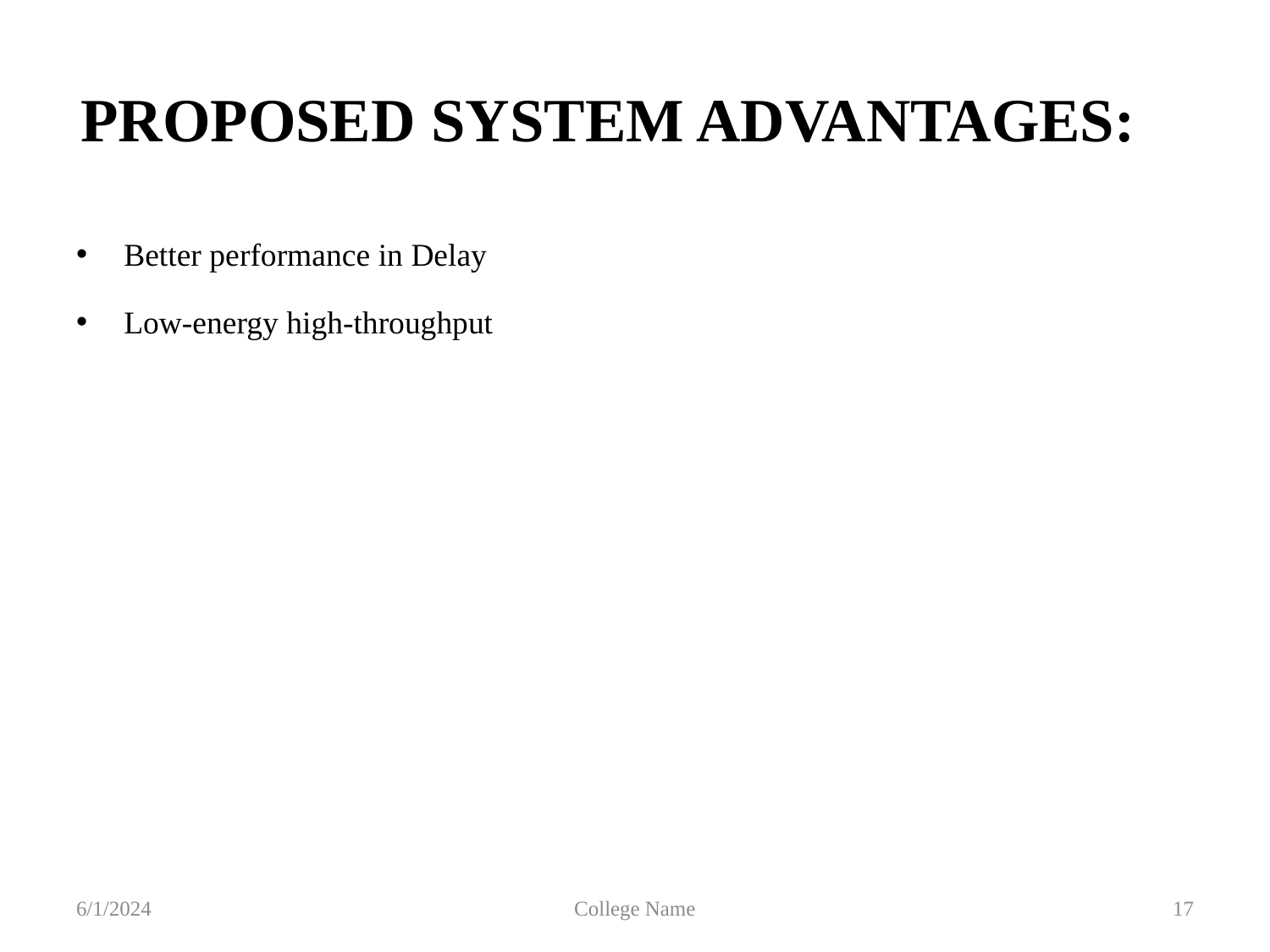

# PROPOSED SYSTEM ADVANTAGES:
Better performance in Delay
Low-energy high-throughput
6/1/2024
College Name
17